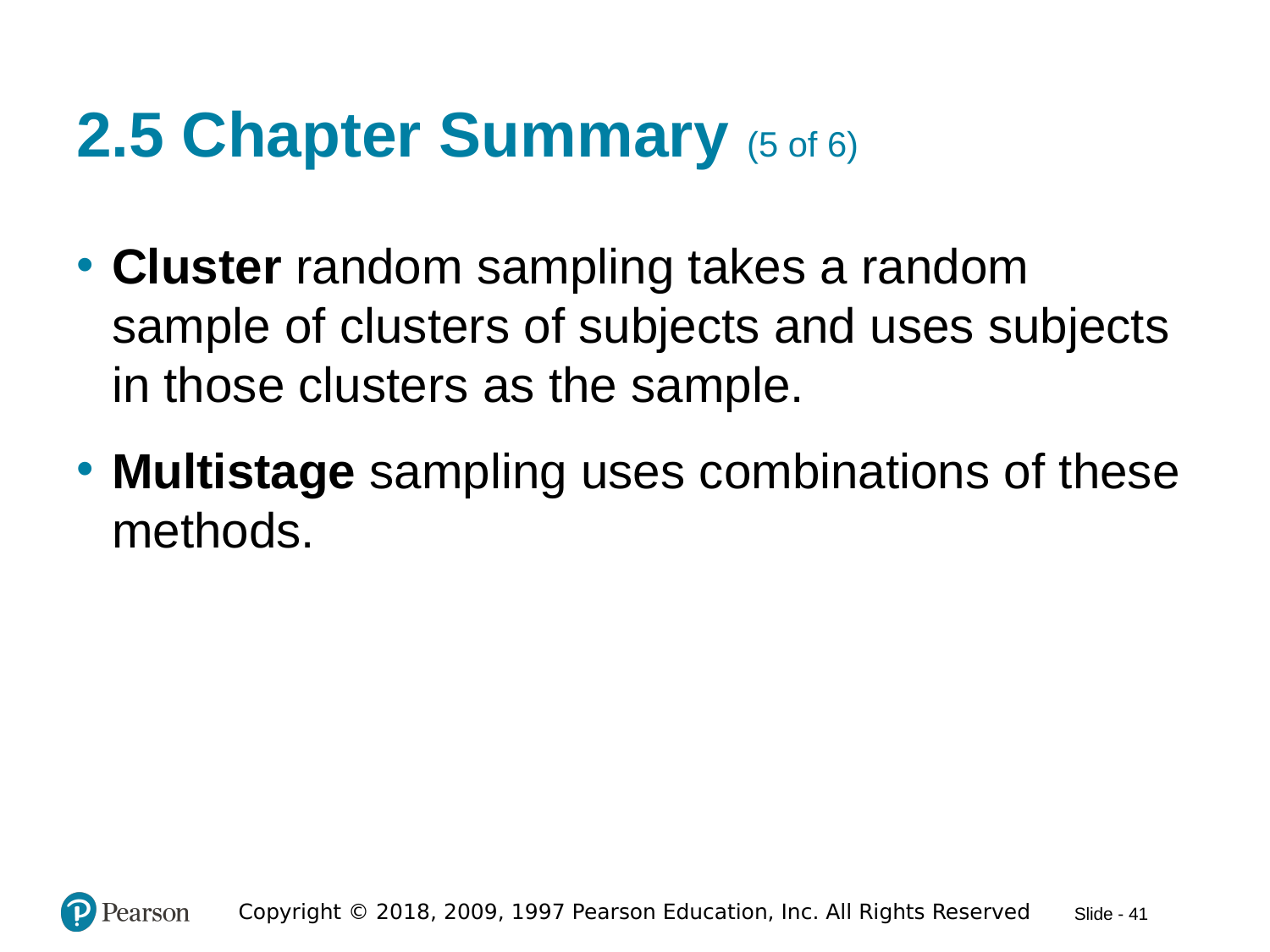

# 2.5 Chapter Summary (5 of 6)
Cluster random sampling takes a random sample of clusters of subjects and uses subjects in those clusters as the sample.
Multistage sampling uses combinations of these methods.